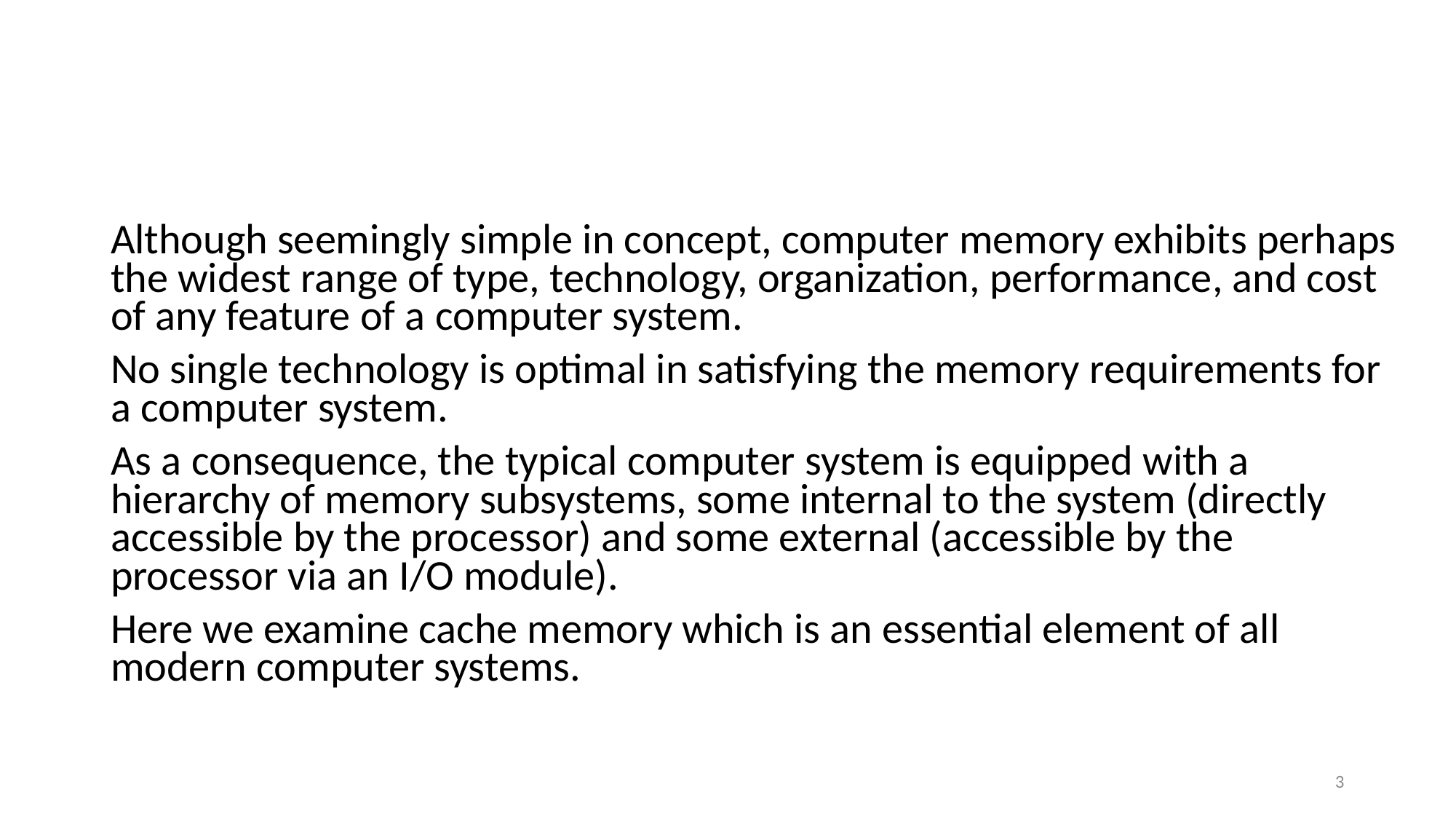

Although seemingly simple in concept, computer memory exhibits perhaps the widest range of type, technology, organization, performance, and cost of any feature of a computer system.
No single technology is optimal in satisfying the memory requirements for a computer system.
As a consequence, the typical computer system is equipped with a hierarchy of memory subsystems, some internal to the system (directly accessible by the processor) and some external (accessible by the processor via an I/O module).
Here we examine cache memory which is an essential element of all modern computer systems.
3